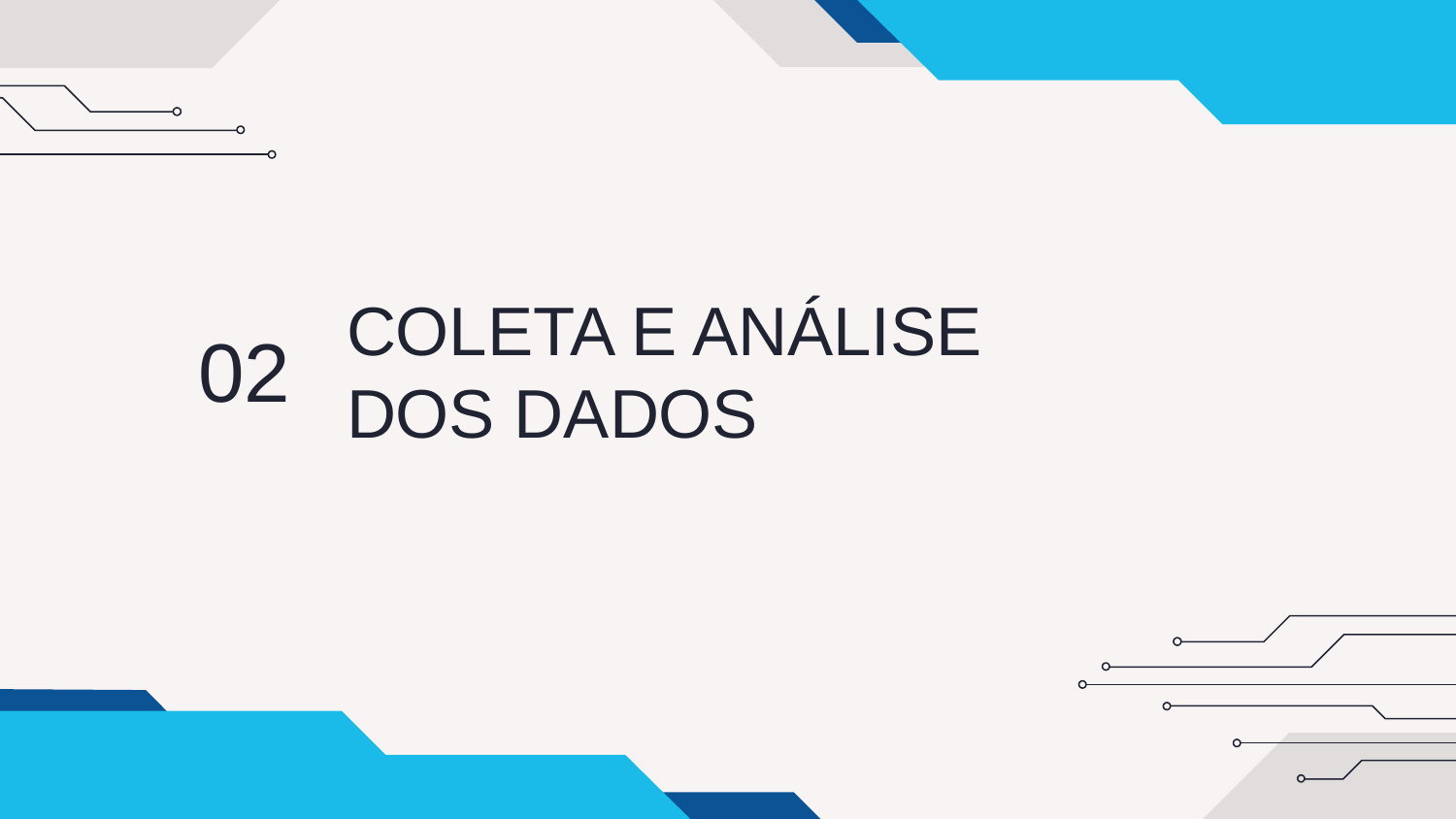

02
# COLETA E ANÁLISE DOS DADOS